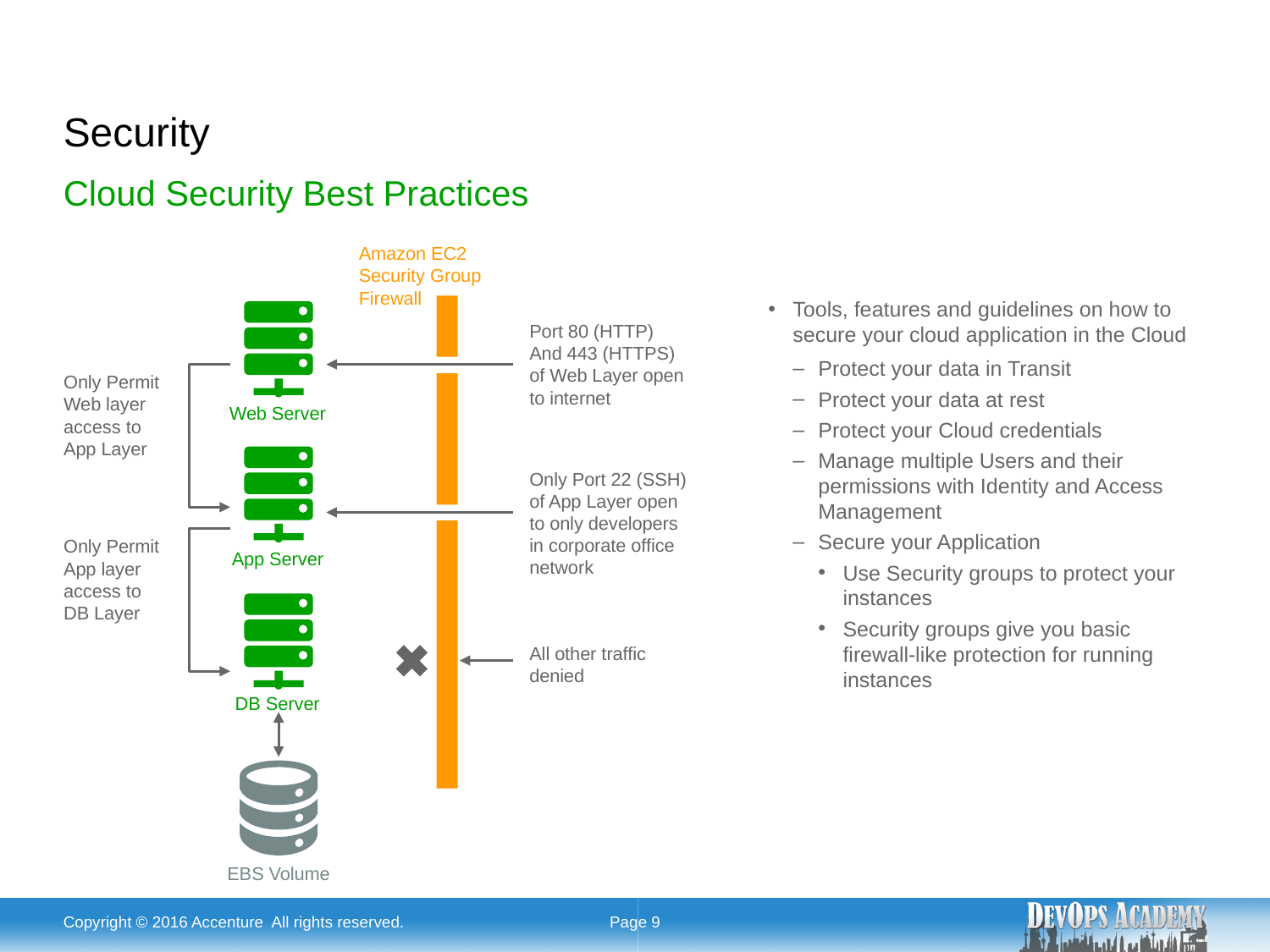

# Security
Cloud Security Best Practices
Amazon EC2 Security Group Firewall
Tools, features and guidelines on how to secure your cloud application in the Cloud
Protect your data in Transit
Protect your data at rest
Protect your Cloud credentials
Manage multiple Users and their permissions with Identity and Access Management
Secure your Application
Use Security groups to protect your instances
Security groups give you basic firewall-like protection for running instances

Port 80 (HTTP)
And 443 (HTTPS)
of Web Layer open to internet
Only Permit Web layer access to App Layer

Web Server

Only Port 22 (SSH) of App Layer open to only developers in corporate office network

Only Permit App layer access to DB Layer
App Server

All other traffic denied

DB Server

EBS Volume
Copyright © 2016 Accenture  All rights reserved.
Page 9